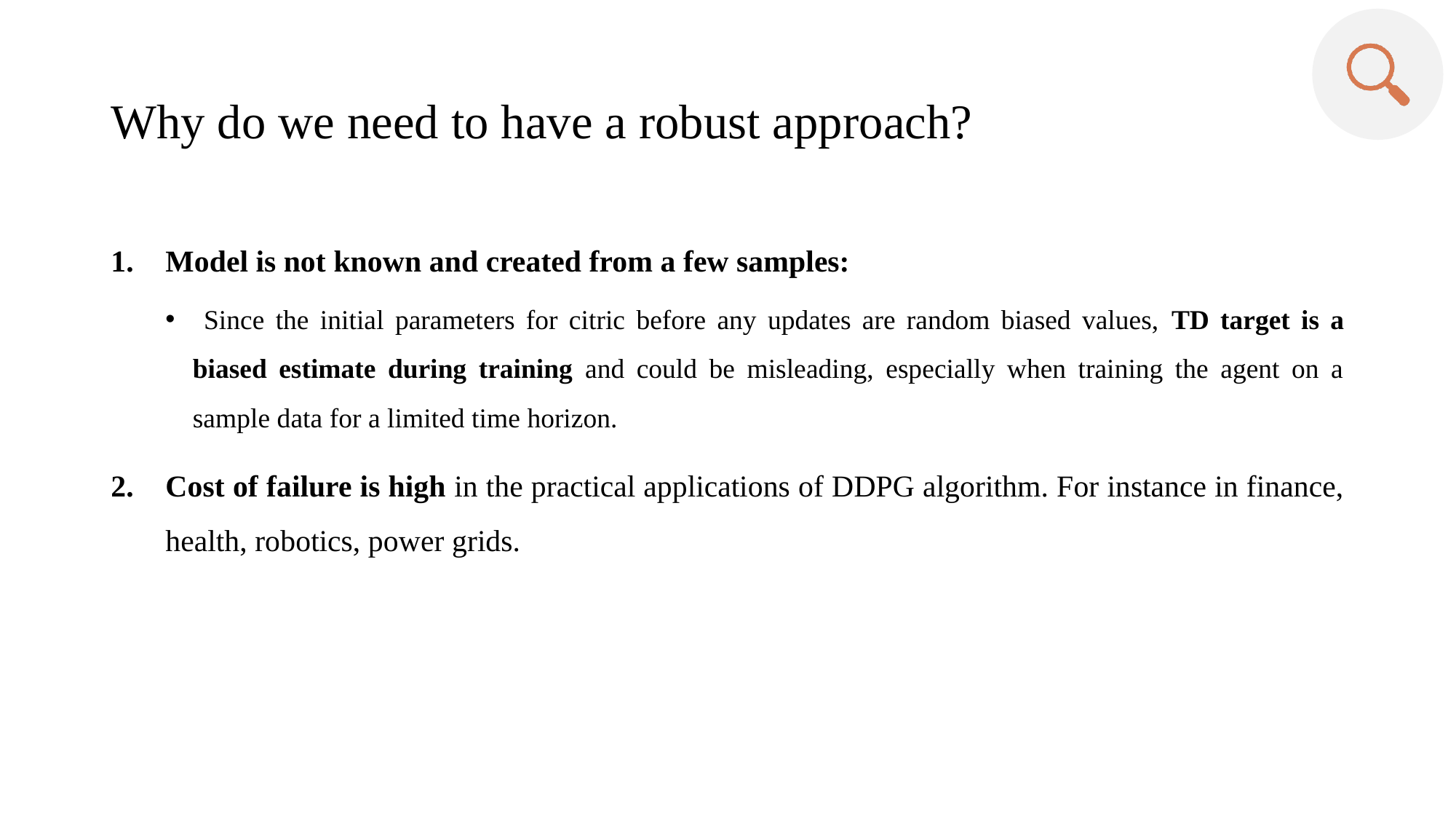

# Why do we need to have a robust approach?
Model is not known and created from a few samples:
 Since the initial parameters for citric before any updates are random biased values, TD target is a biased estimate during training and could be misleading, especially when training the agent on a sample data for a limited time horizon.
Cost of failure is high in the practical applications of DDPG algorithm. For instance in finance, health, robotics, power grids.